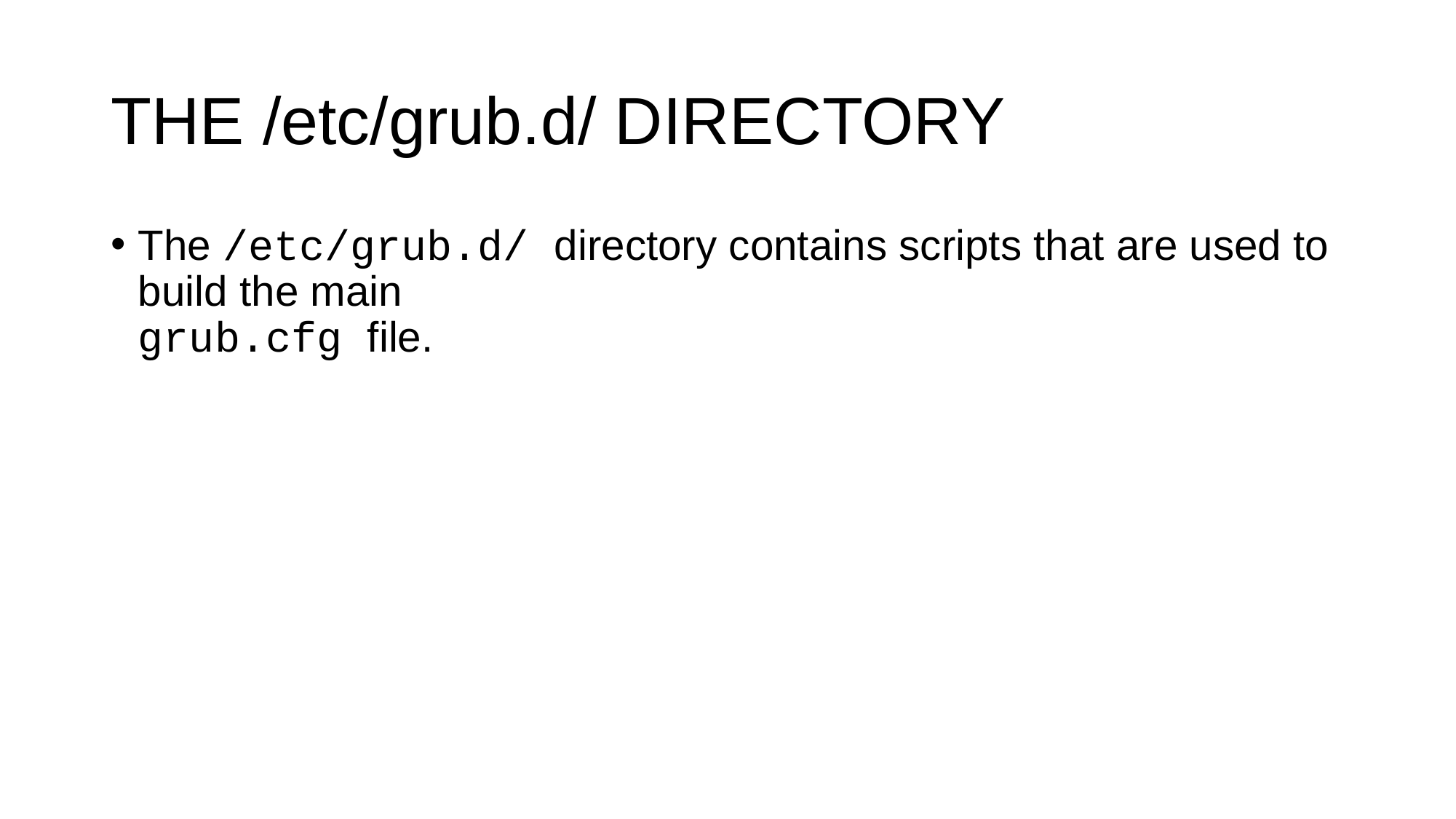

# THE /etc/grub.d/ DIRECTORY
The /etc/grub.d/ directory contains scripts that are used to build the main
grub.cfg file.